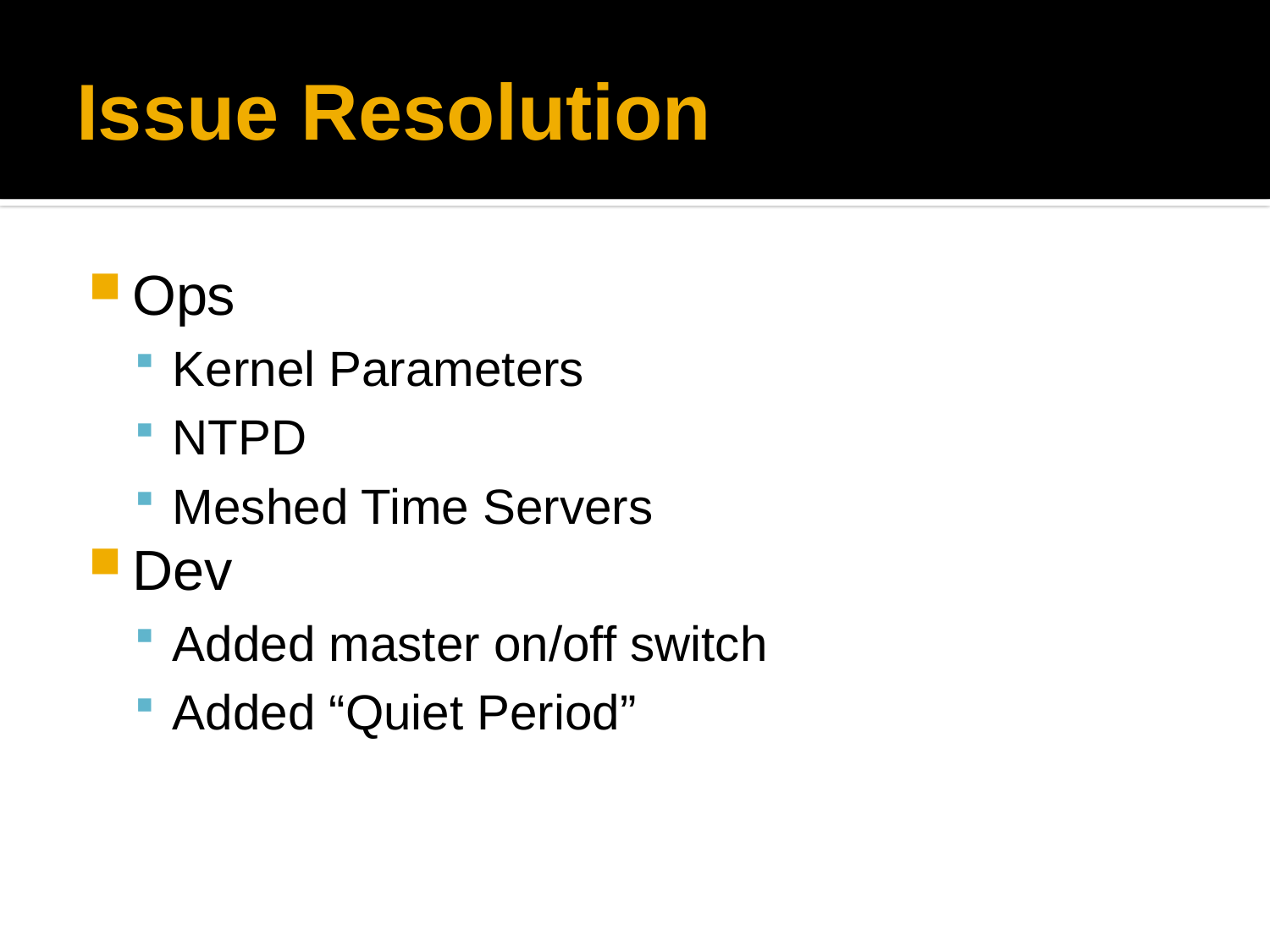

# Issue Resolution
Ops
Kernel Parameters
NTPD
Meshed Time Servers
Dev
Added master on/off switch
Added “Quiet Period”